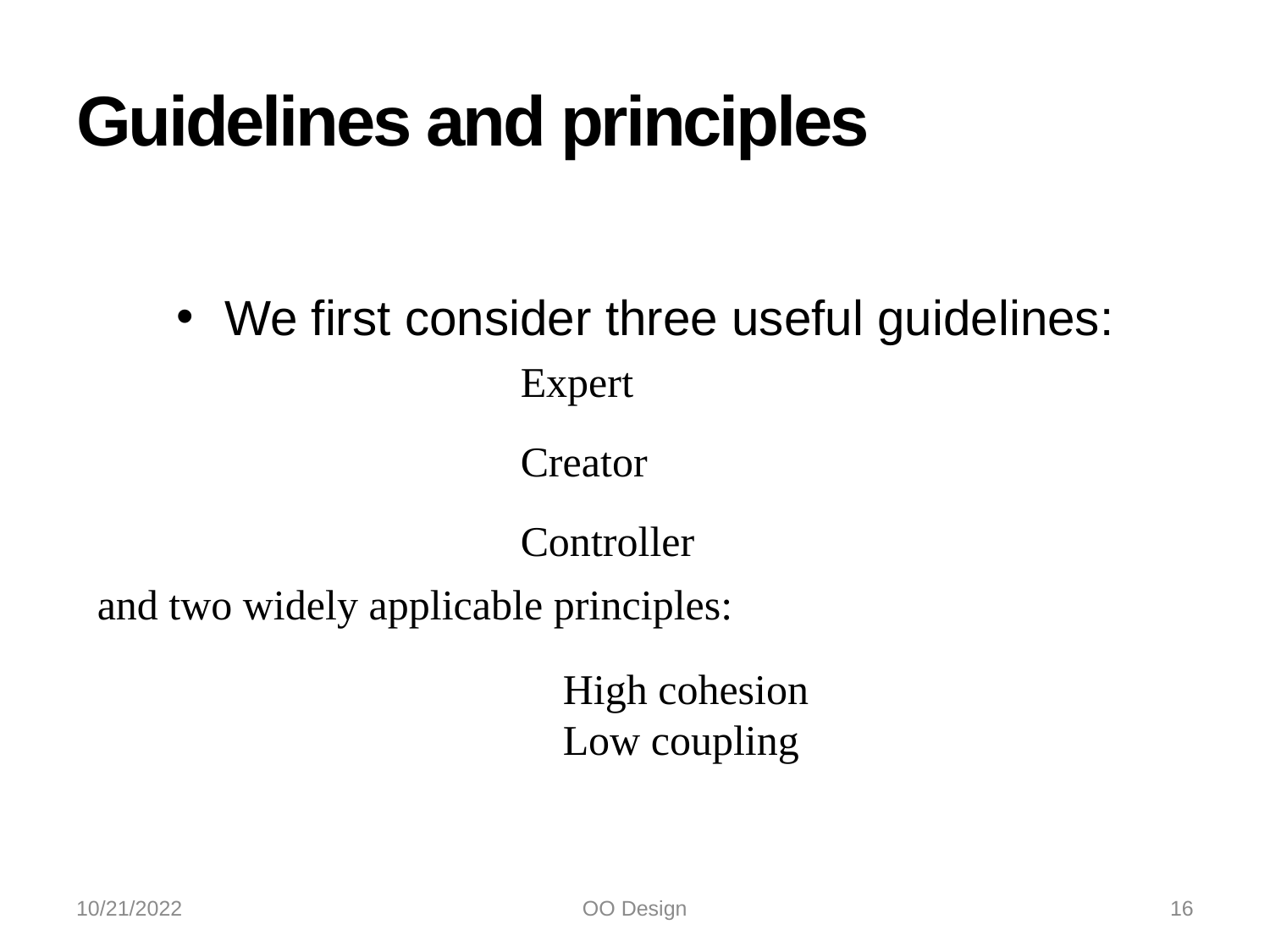

# Guidelines and principles
We first consider three useful guidelines:
	Expert
	Creator
	Controller
and two widely applicable principles:
	High cohesion
	Low coupling
10/21/2022
OO Design
16